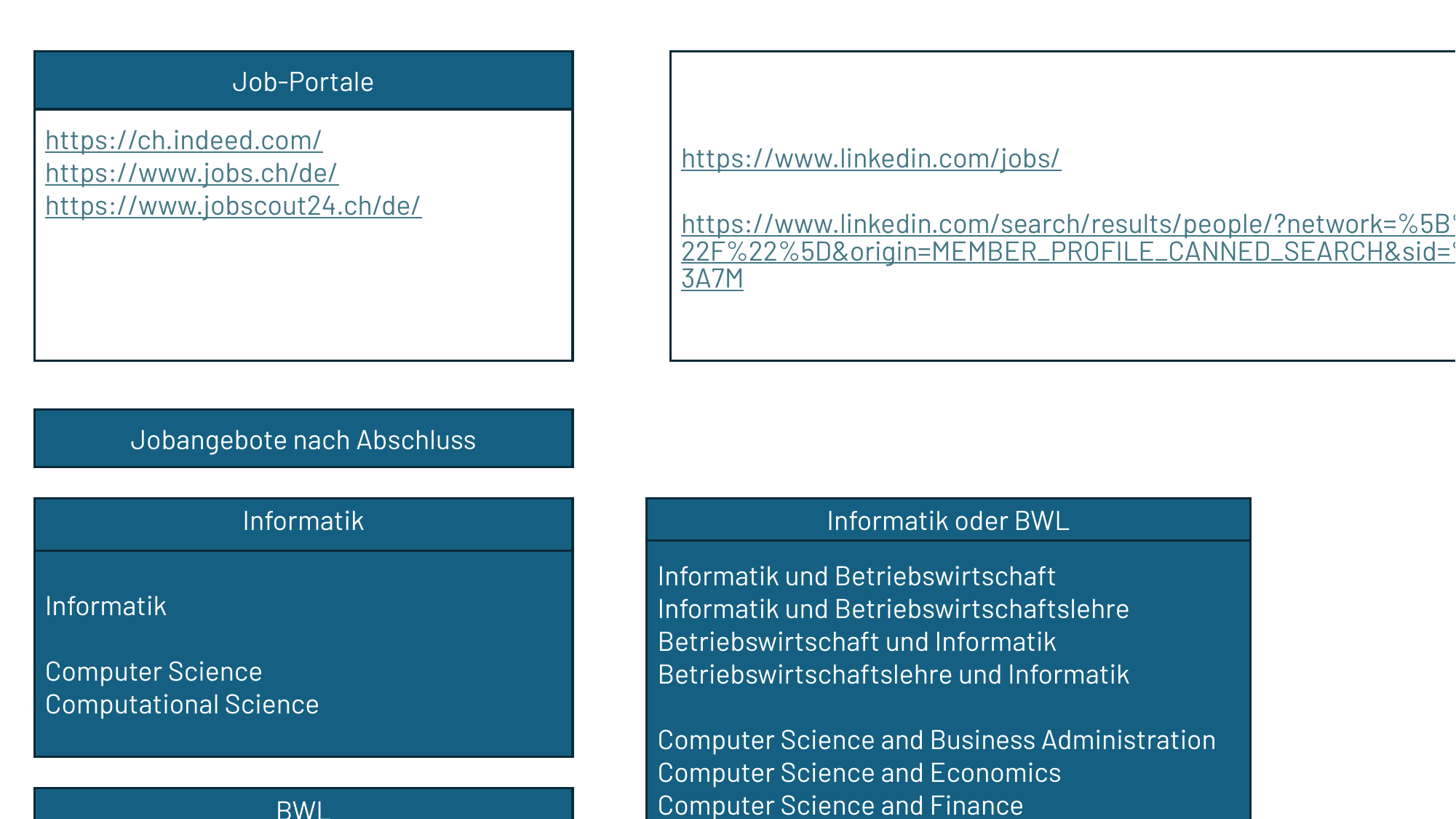

https://ch.indeed.com/
https://www.jobs.ch/de/
https://www.jobscout24.ch/de/

Job-Portale
https://www.linkedin.com/jobs/

https://www.linkedin.com/search/results/people/?network=%5B%22F%22%5D&origin=MEMBER_PROFILE_CANNED_SEARCH&sid=%3A7M

Jobangebote nach Abschluss
Informatik
Informatik oder BWL

Informatik und Betriebswirtschaft
Informatik und Betriebswirtschaftslehre
Betriebswirtschaft und Informatik
Betriebswirtschaftslehre und Informatik

Computer Science and Business Administration
Computer Science and Economics
Computer Science and Finance
Business Administration and Computer Science
Economics and Computer Science
Finance and Computer Science
Informatik

Computer Science
Computational Science
BWL
Betriebswirtschaft
Betriebswirtschaftslehre
Finanz- und Rechnungswesen

Business Administration
Economics
Finance
Accounting and Finance
Wirtschaftsinformatik

Wirtschaftsinformatik
Business Informatics
Business Information Systems
Information Systems
Management Information Systems
Information Management
Jobangebote nach Rolle